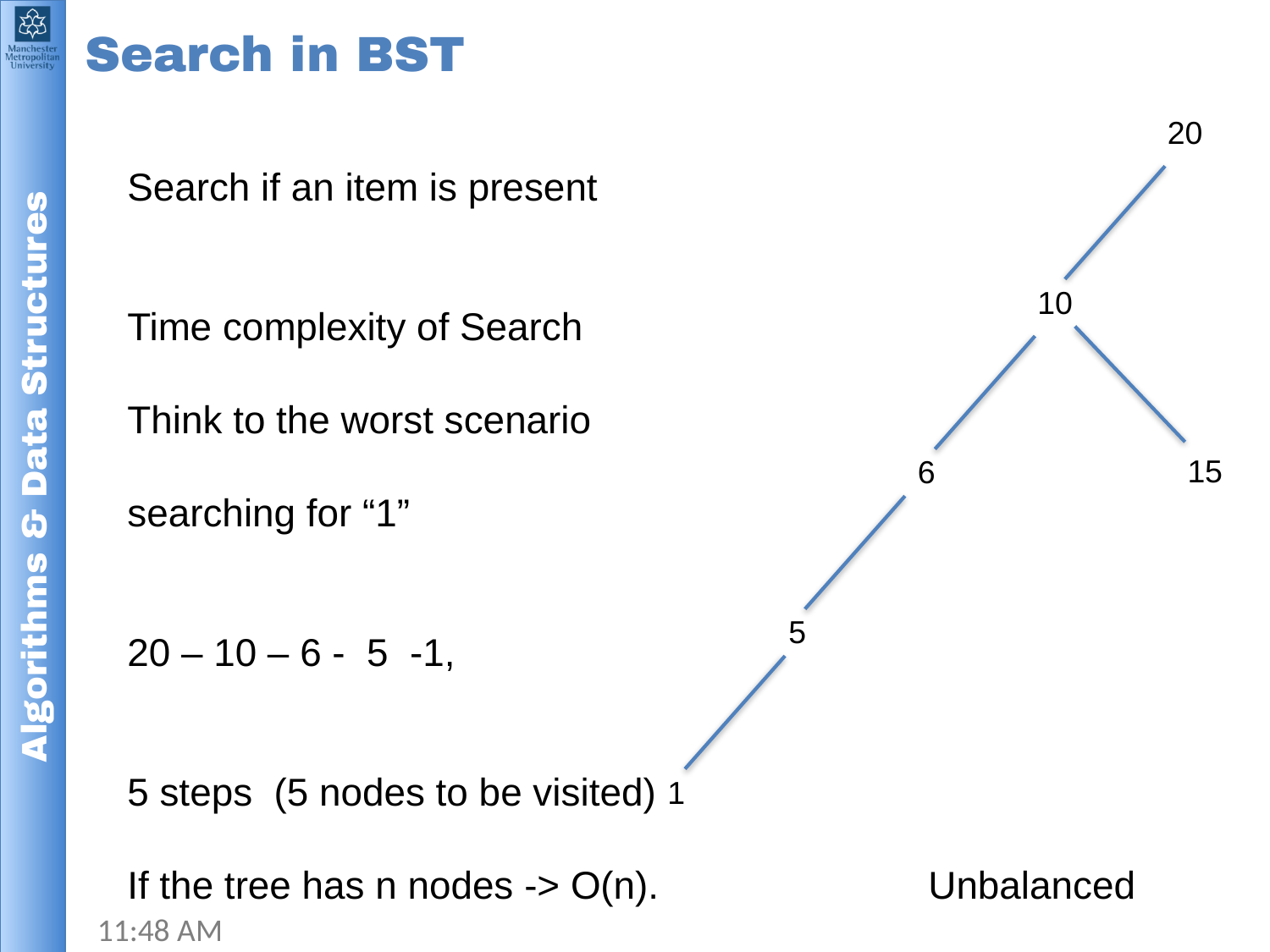

# Search in BST
20
Search if an item is present

Time complexity of Search

Think to the worst scenario

searching for “1”

20 – 10 – 6 -  5  -1,

5 steps  (5 nodes to be visited)

If the tree has n nodes -> O(n).                         Unbalanced

10
15
6
5
1